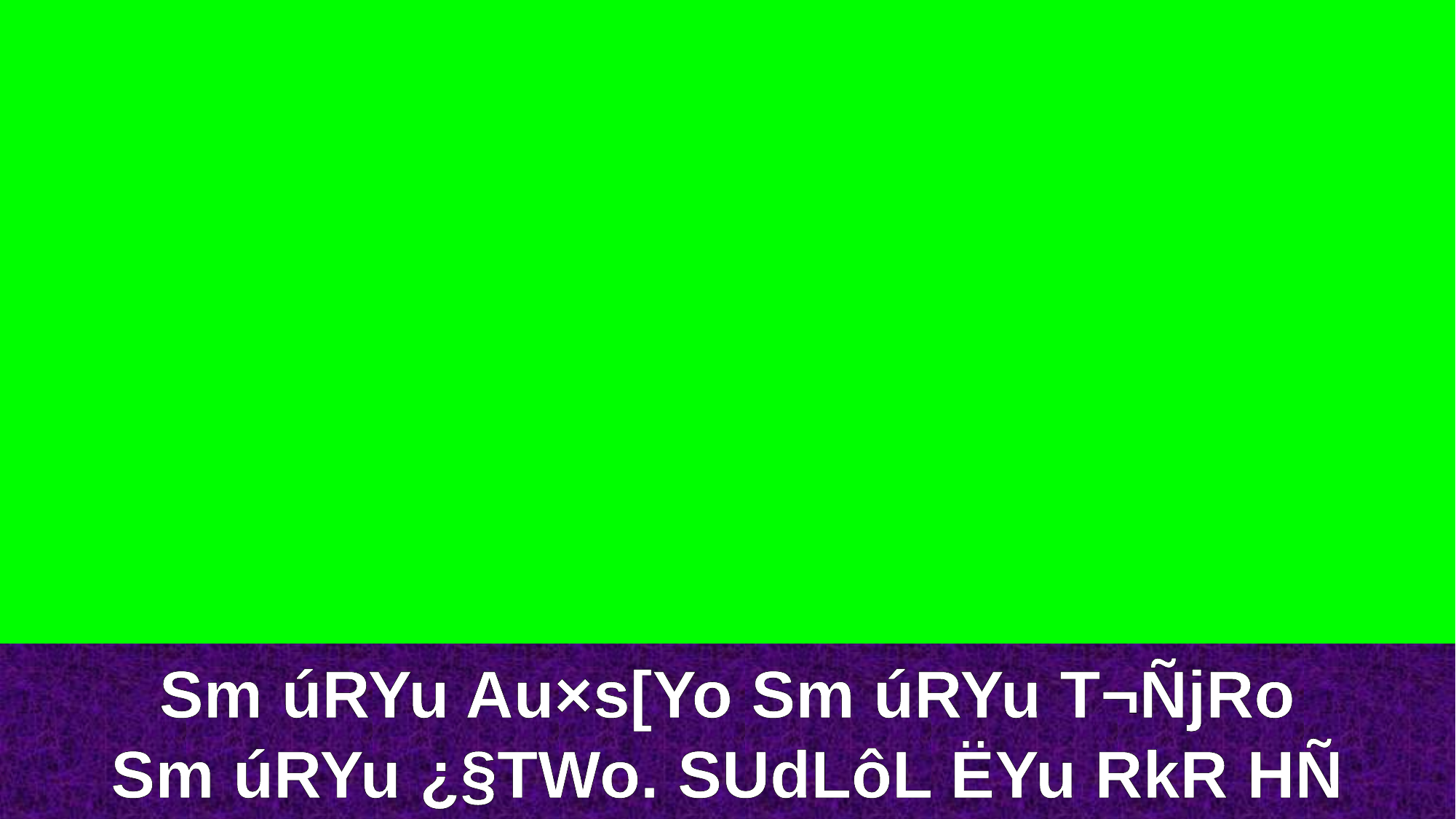

Sm úRYu Au×s[Yo Sm úRYu T¬ÑjRo
Sm úRYu ¿§TWo. SUdLôL ËYu RkR HÑ AYúW